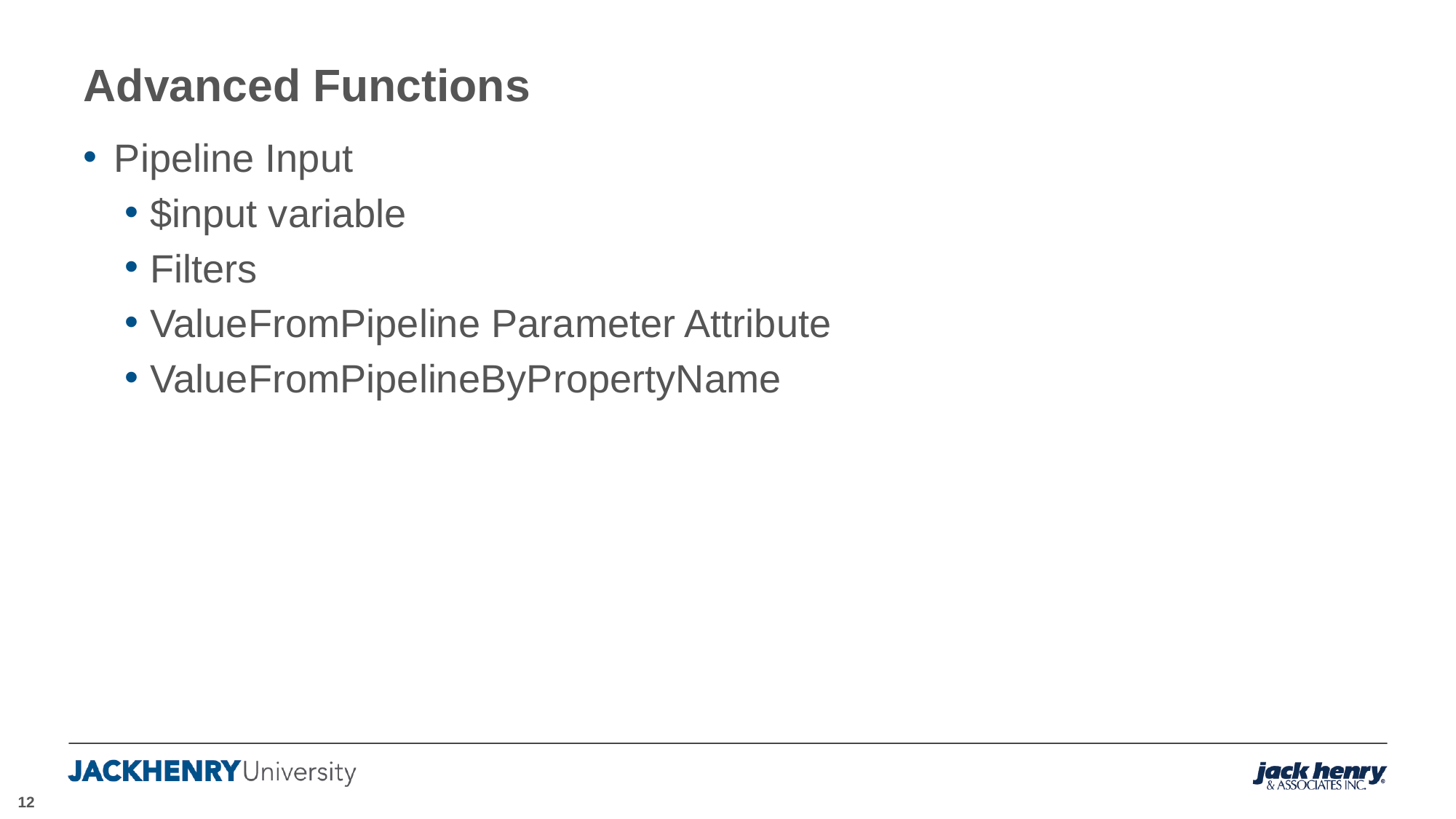

# Advanced Functions
Pipeline Input
$input variable
Filters
ValueFromPipeline Parameter Attribute
ValueFromPipelineByPropertyName